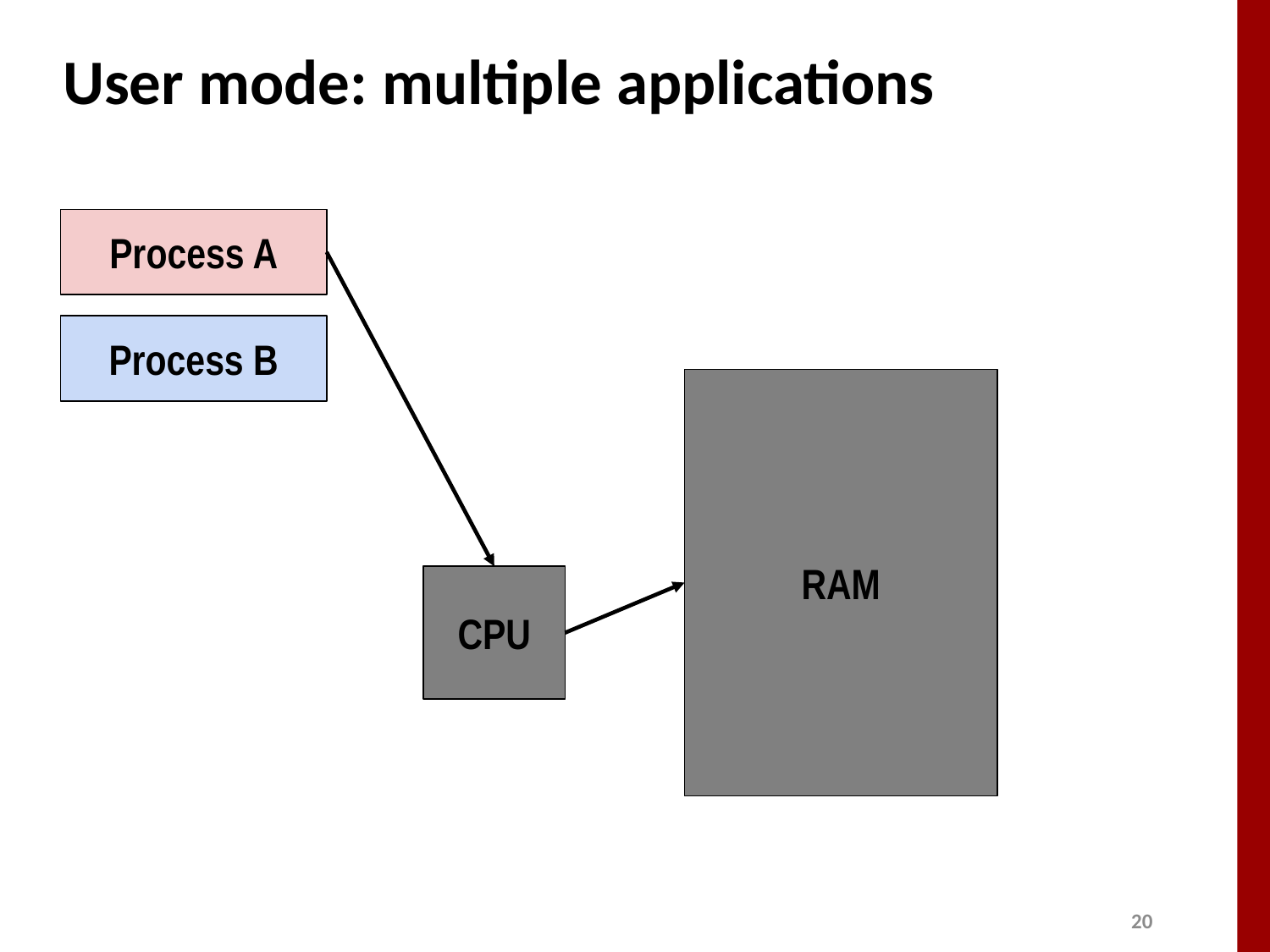

# User mode: multiple applications
Process A
Process B
RAM
CPU